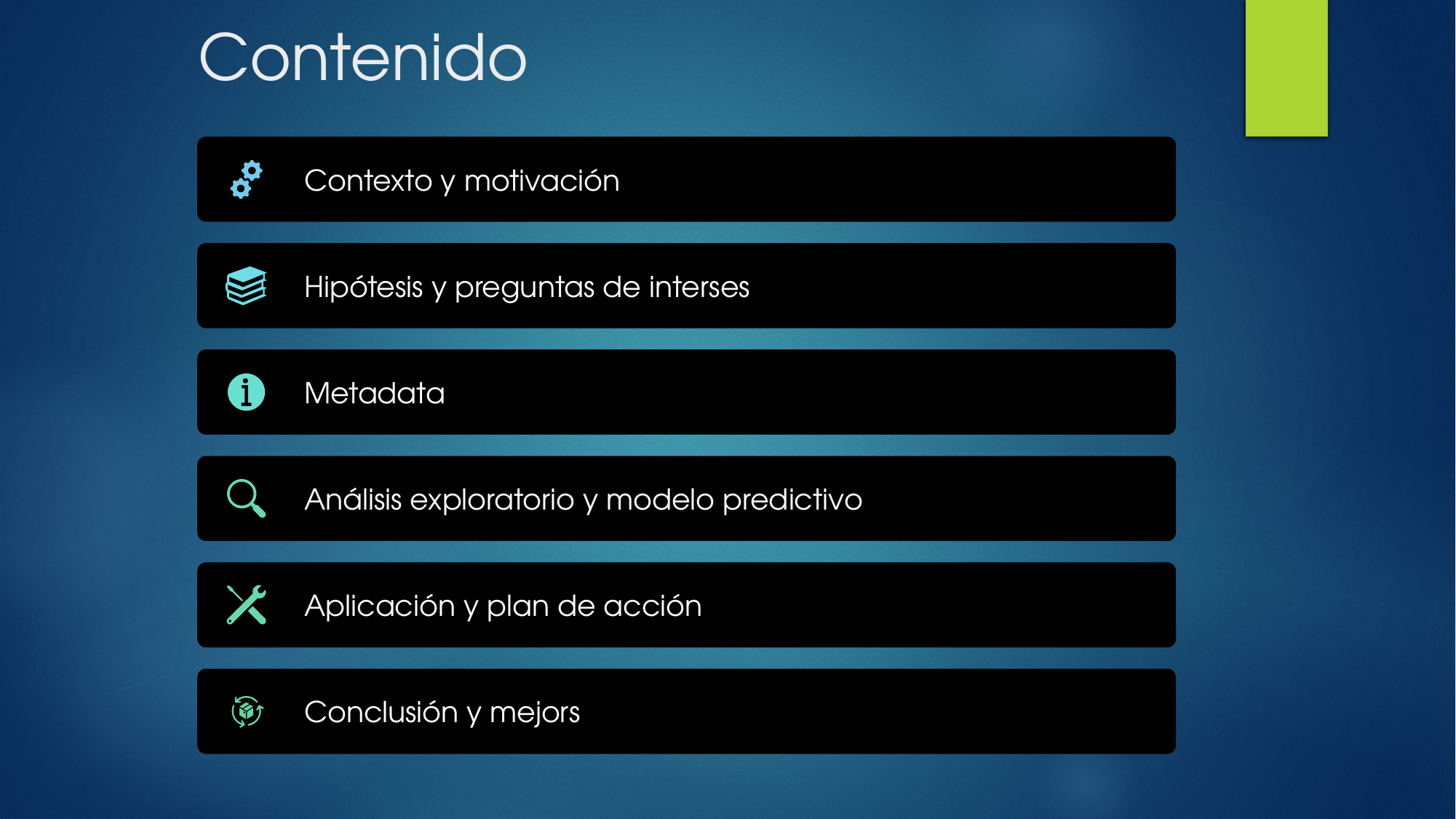

# Contenido
Contexto y motivación
Hipótesis y preguntas de interses
Metadata
Análisis exploratorio y modelo predictivo
Aplicación y plan de acción
Conclusión y mejors